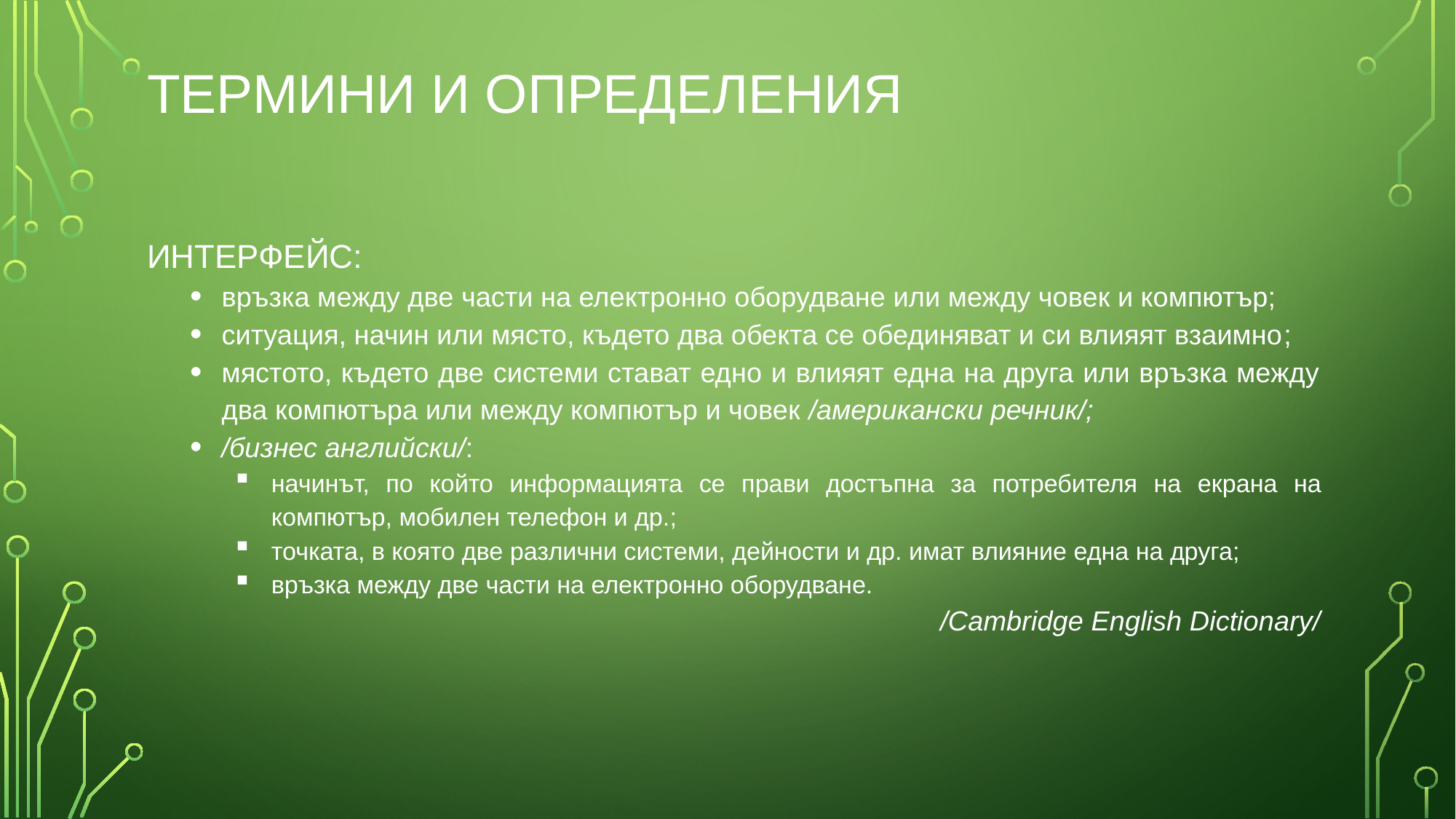

# Термини и определения
ИНТЕРФЕЙС:
връзка между две части на електронно оборудване или между човек и компютър;
ситуация, начин или място, където два обекта се обединяват и си влияят взаимно;
мястото, където две системи стават едно и влияят една на друга или връзка между два компютъра или между компютър и човек /американски речник/;
/бизнес английски/:
начинът, по който информацията се прави достъпна за потребителя на екрана на компютър, мобилен телефон и др.;
точката, в която две различни системи, дейности и др. имат влияние една на друга;
връзка между две части на електронно оборудване.
/Cambridge English Dictionary/